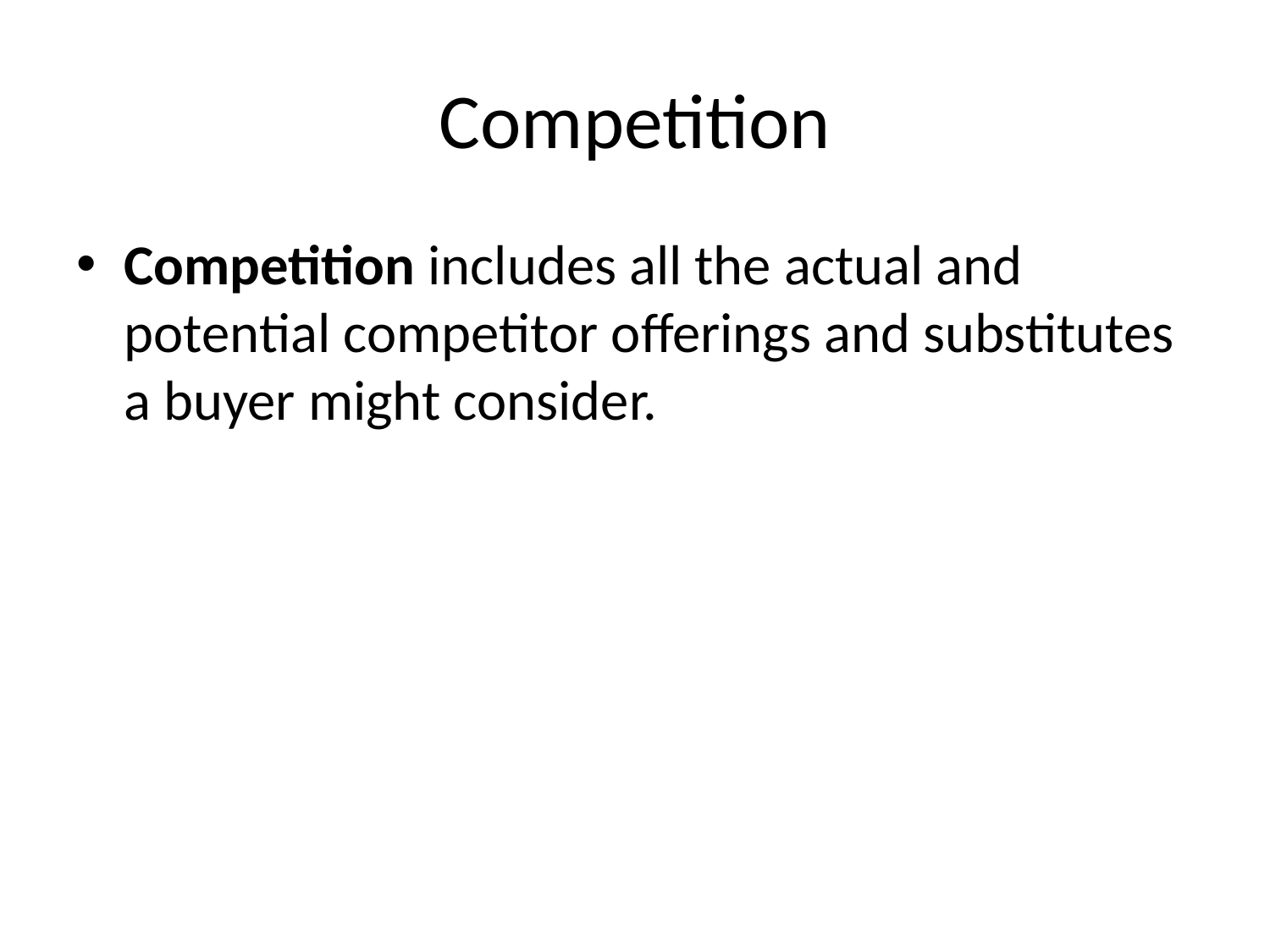

# Competition
Competition includes all the actual and potential competitor offerings and substitutes a buyer might consider.